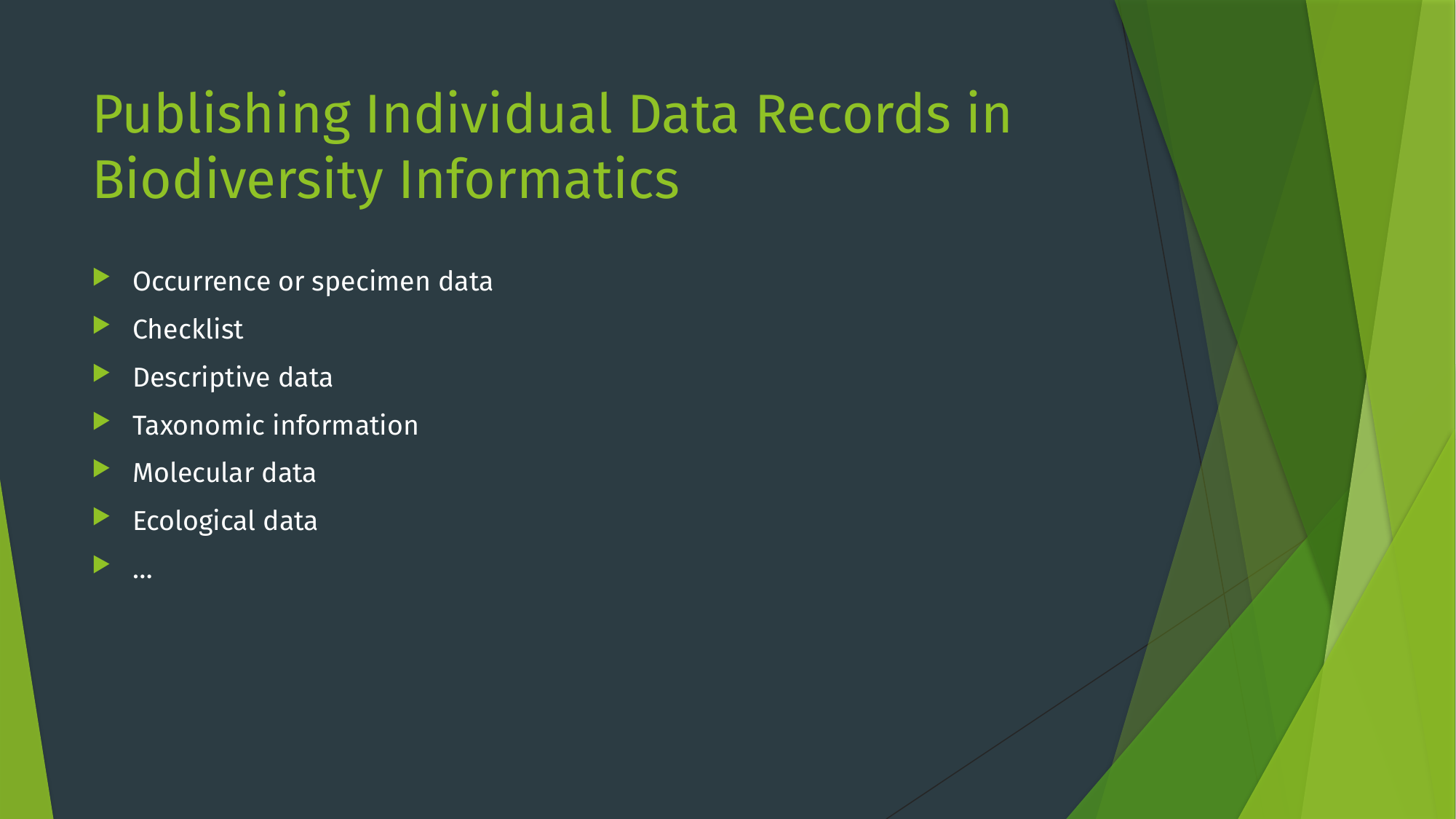

# Publishing Individual Data Records in Biodiversity Informatics
Occurrence or specimen data
Checklist
Descriptive data
Taxonomic information
Molecular data
Ecological data
…